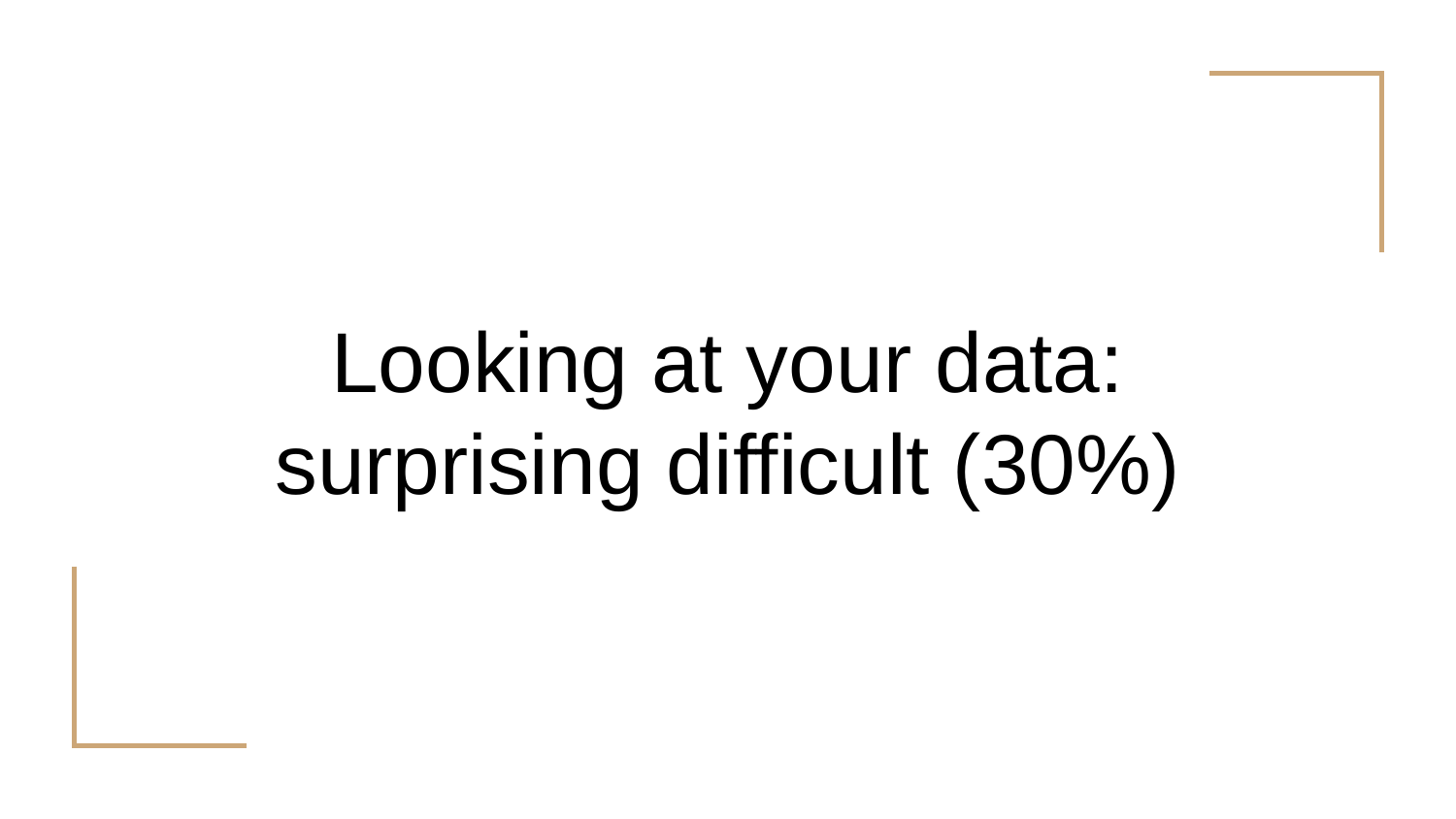

# Looking at your data: surprising difficult (30%)